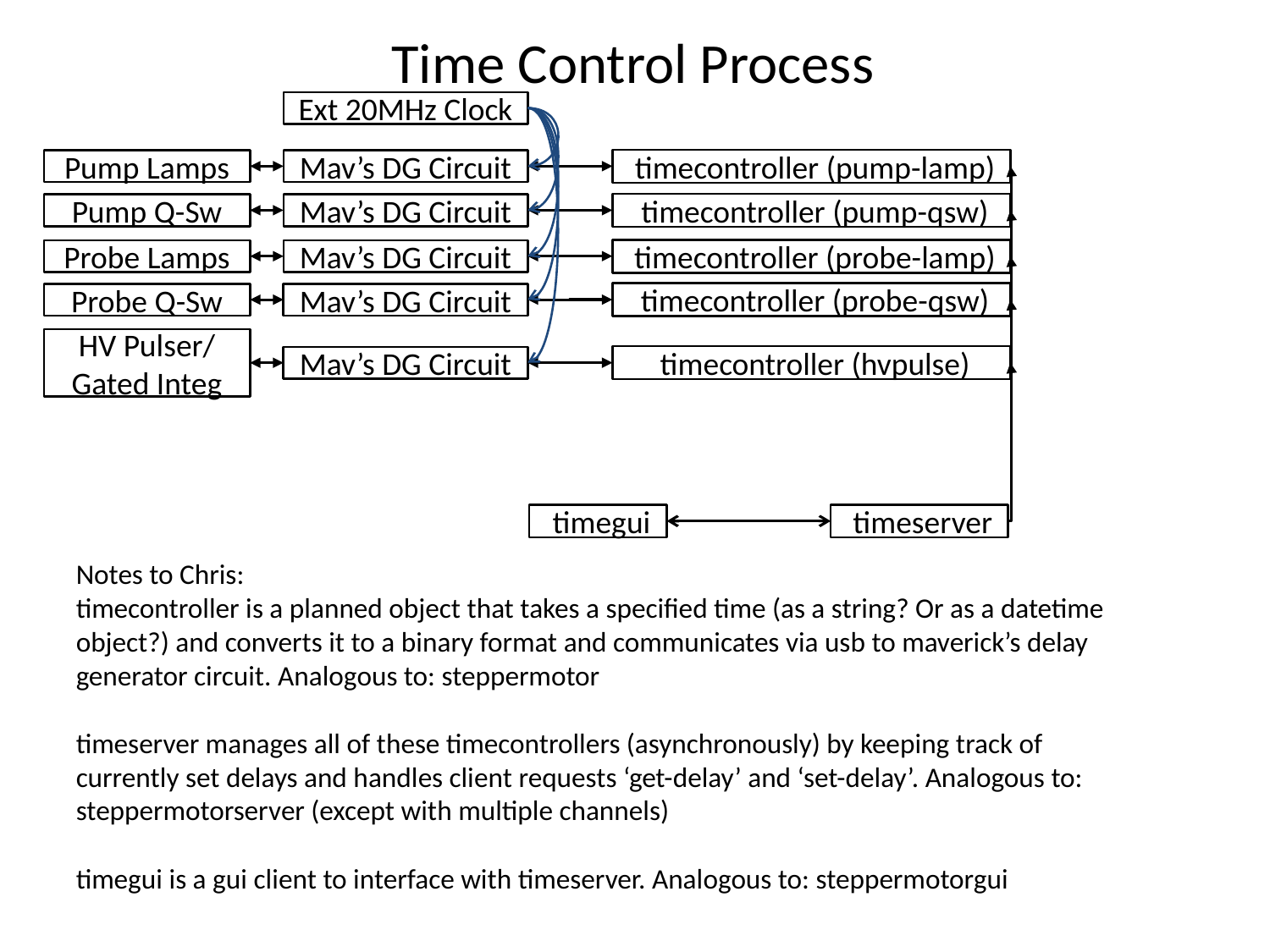

Time Control Process
Ext 20MHz Clock
 timecontroller (pump-lamp)
Pump Lamps
Mav’s DG Circuit
 timecontroller (pump-qsw)
Pump Q-Sw
Mav’s DG Circuit
 timecontroller (probe-lamp)
Probe Lamps
Mav’s DG Circuit
 timecontroller (probe-qsw)
Probe Q-Sw
Mav’s DG Circuit
HV Pulser/
Gated Integ
 timecontroller (hvpulse)
Mav’s DG Circuit
 timegui
 timeserver
Notes to Chris:
timecontroller is a planned object that takes a specified time (as a string? Or as a datetime object?) and converts it to a binary format and communicates via usb to maverick’s delay generator circuit. Analogous to: steppermotor

timeserver manages all of these timecontrollers (asynchronously) by keeping track of currently set delays and handles client requests ‘get-delay’ and ‘set-delay’. Analogous to: steppermotorserver (except with multiple channels)

timegui is a gui client to interface with timeserver. Analogous to: steppermotorgui